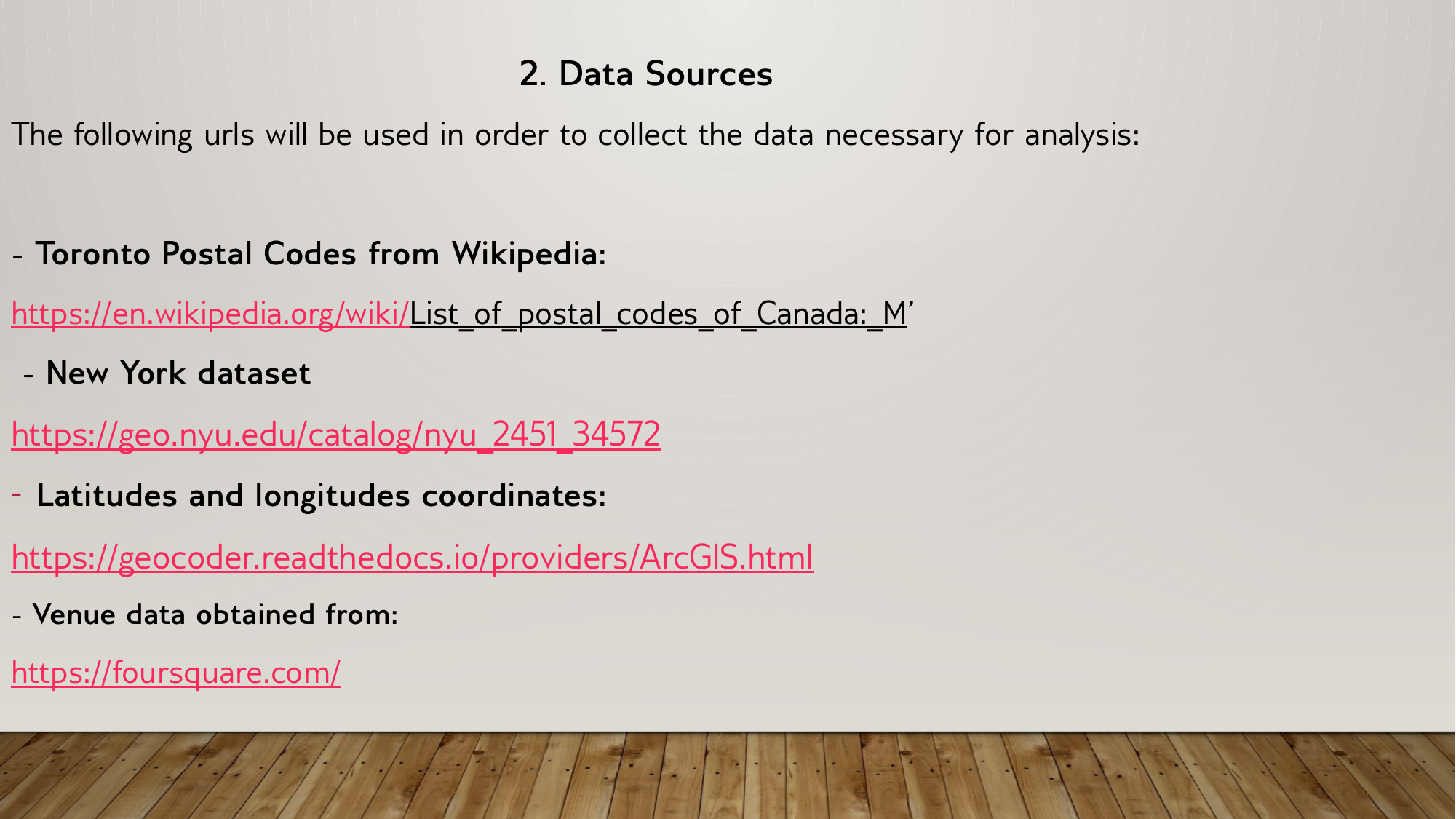

2. Data Sources
The following urls will be used in order to collect the data necessary for analysis:

- Toronto Postal Codes from Wikipedia:
https://en.wikipedia.org/wiki/List_of_postal_codes_of_Canada:_M’
 - New York dataset
https://geo.nyu.edu/catalog/nyu_2451_34572
Latitudes and longitudes coordinates:
https://geocoder.readthedocs.io/providers/ArcGIS.html
- Venue data obtained from:
https://foursquare.com/